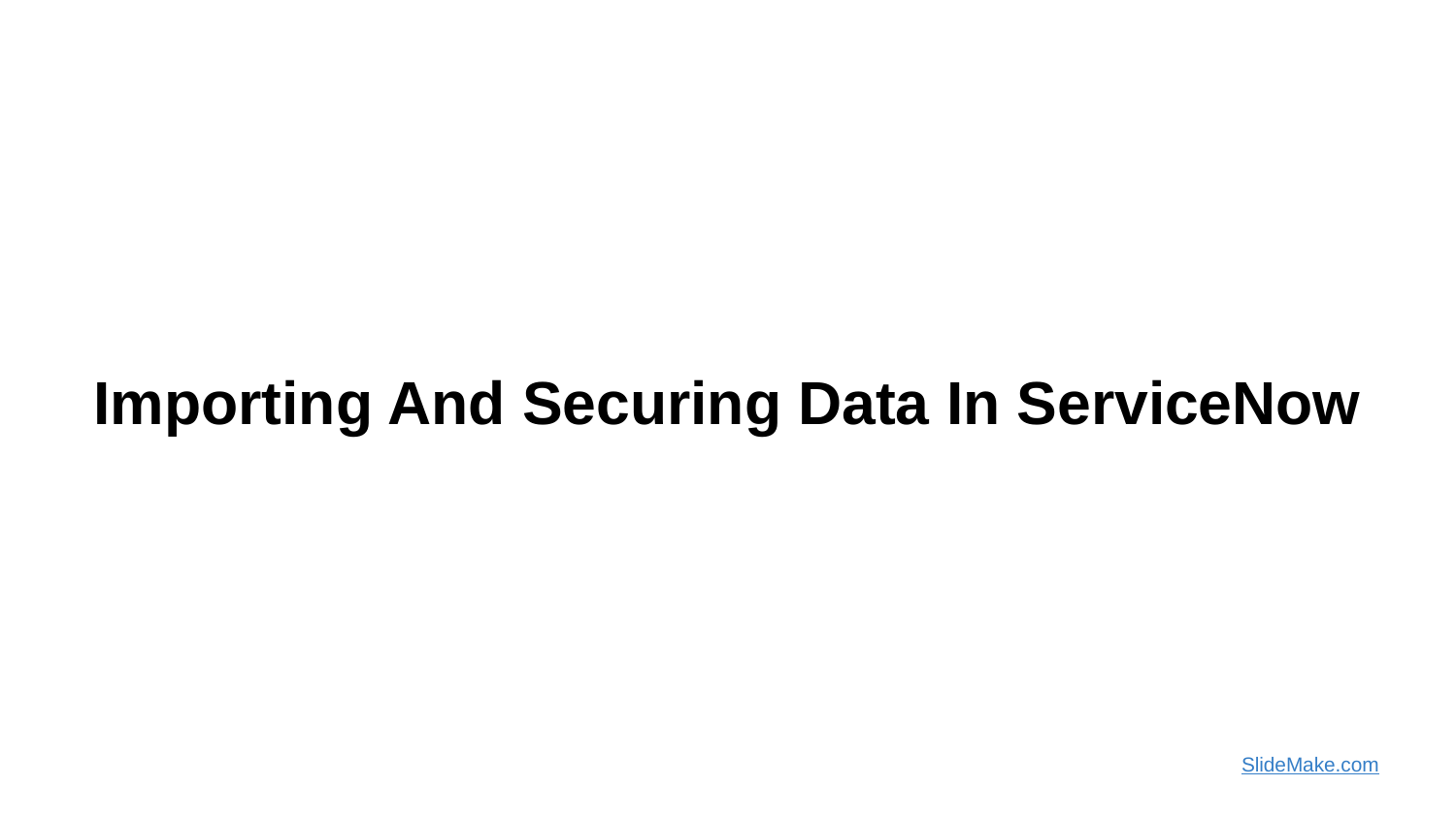

Importing And Securing Data In ServiceNow
SlideMake.com